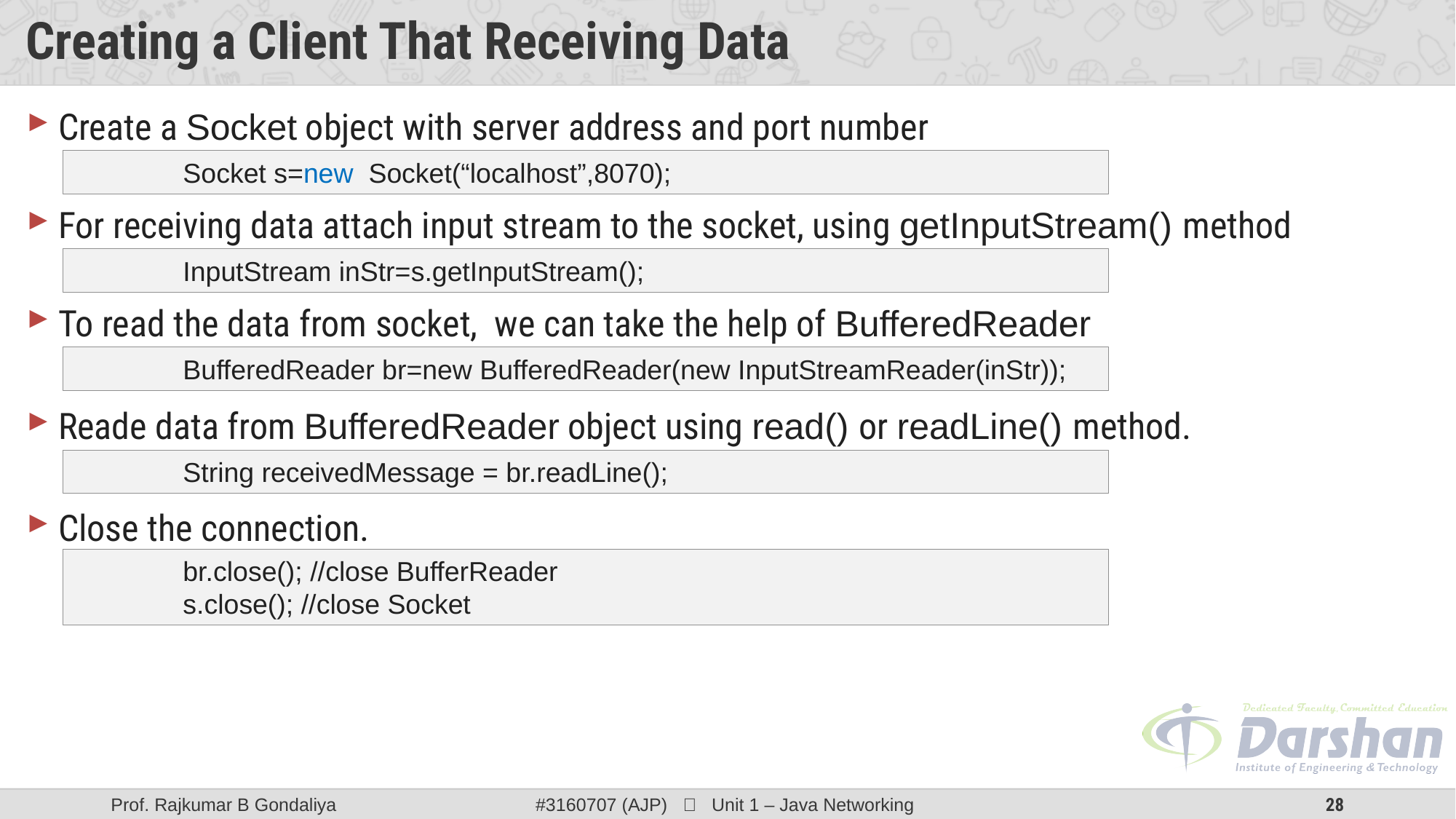

# Creating a Client That Receiving Data
Create a Socket object with server address and port number
	Socket s=new  Socket(“localhost”,8070);
For receiving data attach input stream to the socket, using getInputStream() method
	InputStream inStr=s.getInputStream();
To read the data from socket,  we can take the help of BufferedReader
	BufferedReader br=new BufferedReader(new InputStreamReader(inStr));
Reade data from BufferedReader object using read() or readLine() method.
	String receivedMessage = br.readLine();
Close the connection.
	br.close(); //close BufferReader
	s.close(); //close Socket